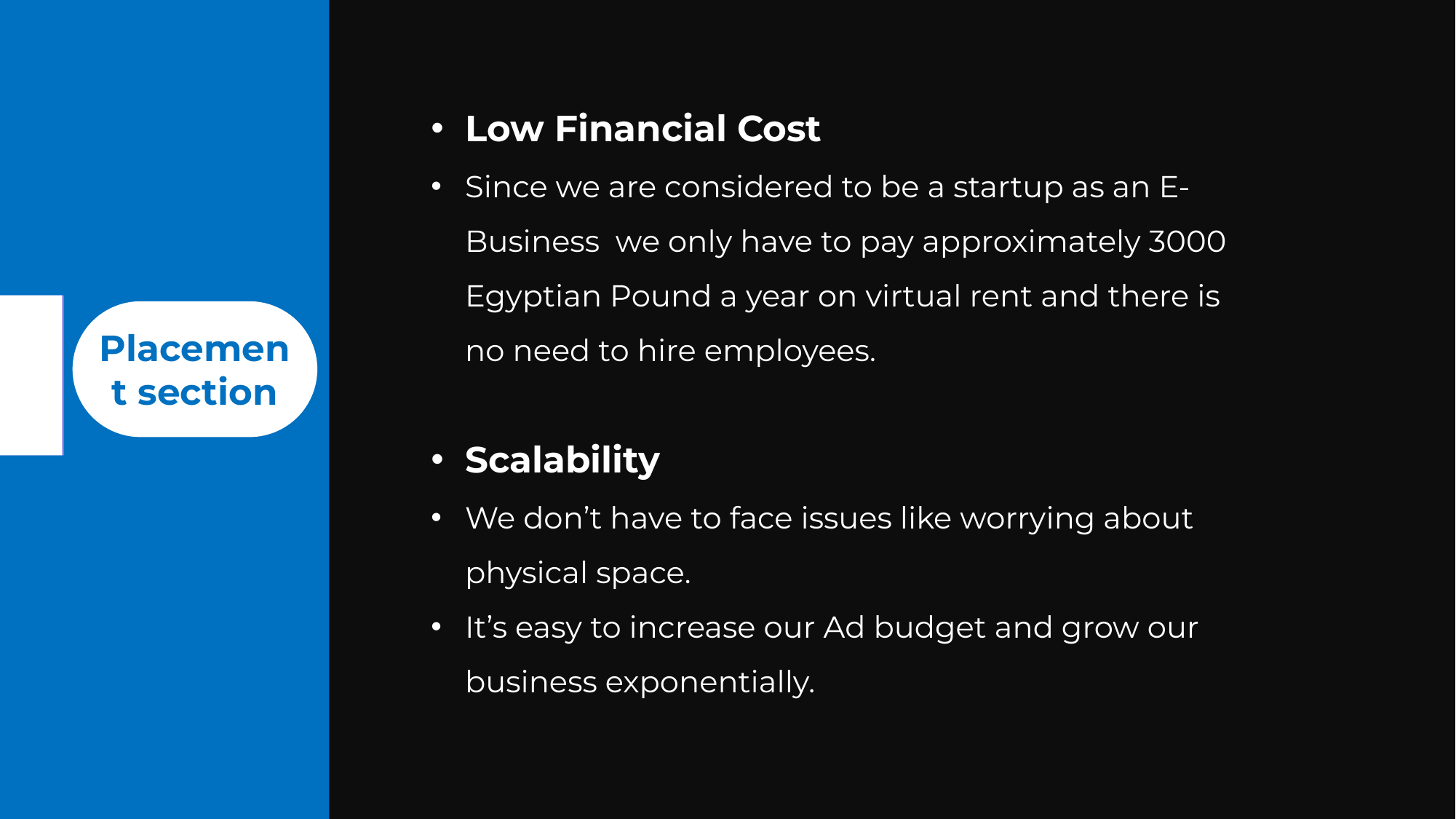

Low Financial Cost
Since we are considered to be a startup as an E-Business  we only have to pay approximately 3000 Egyptian Pound a year on virtual rent and there is no need to hire employees.

Placement section
Scalability
We don’t have to face issues like worrying about physical space.
It’s easy to increase our Ad budget and grow our business exponentially.